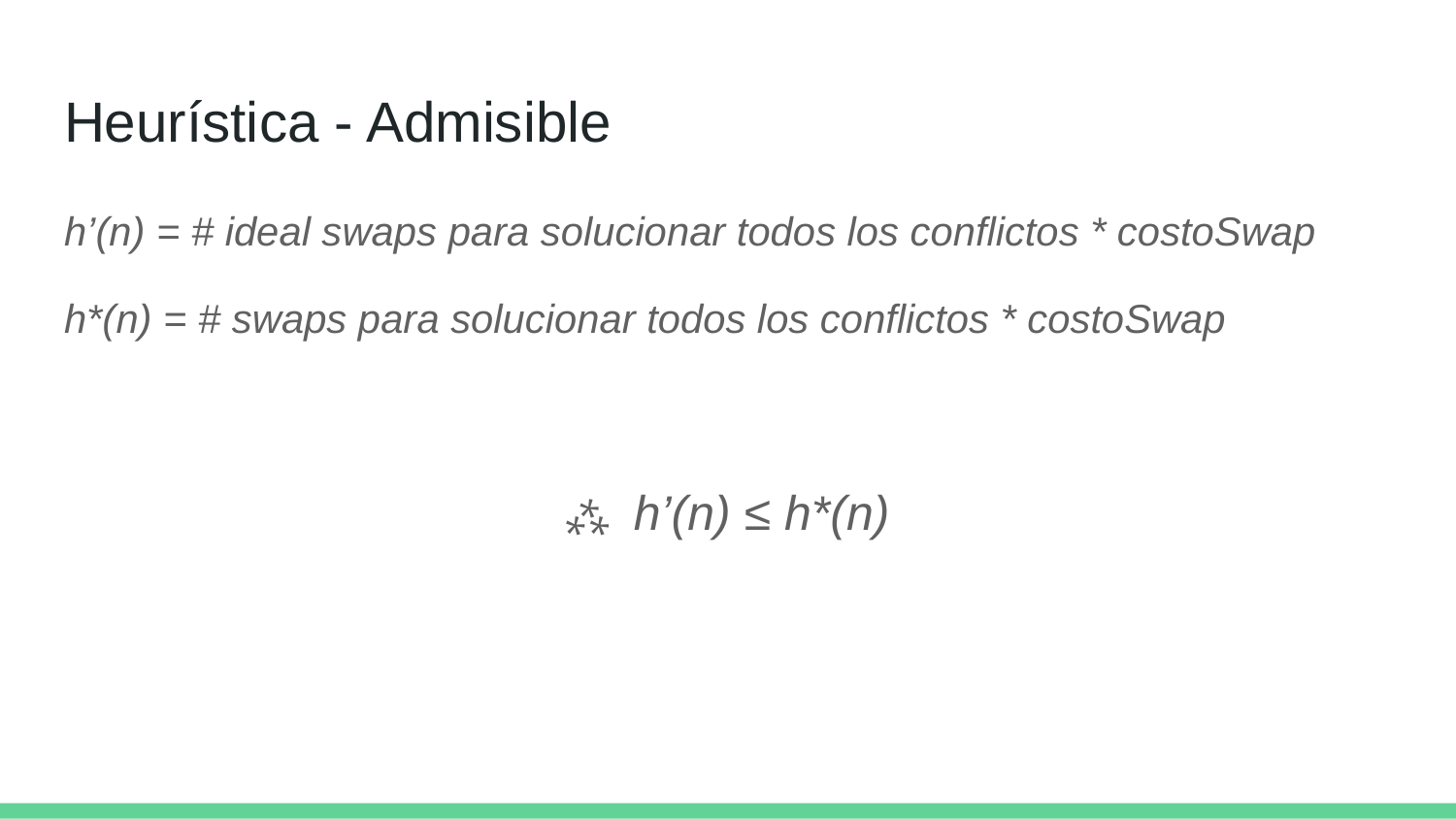

# Heurística - Admisible
h’(n) = # ideal swaps para solucionar todos los conflictos * costoSwap
h*(n) = # swaps para solucionar todos los conflictos * costoSwap

⁂  h’(n) ≤ h*(n)